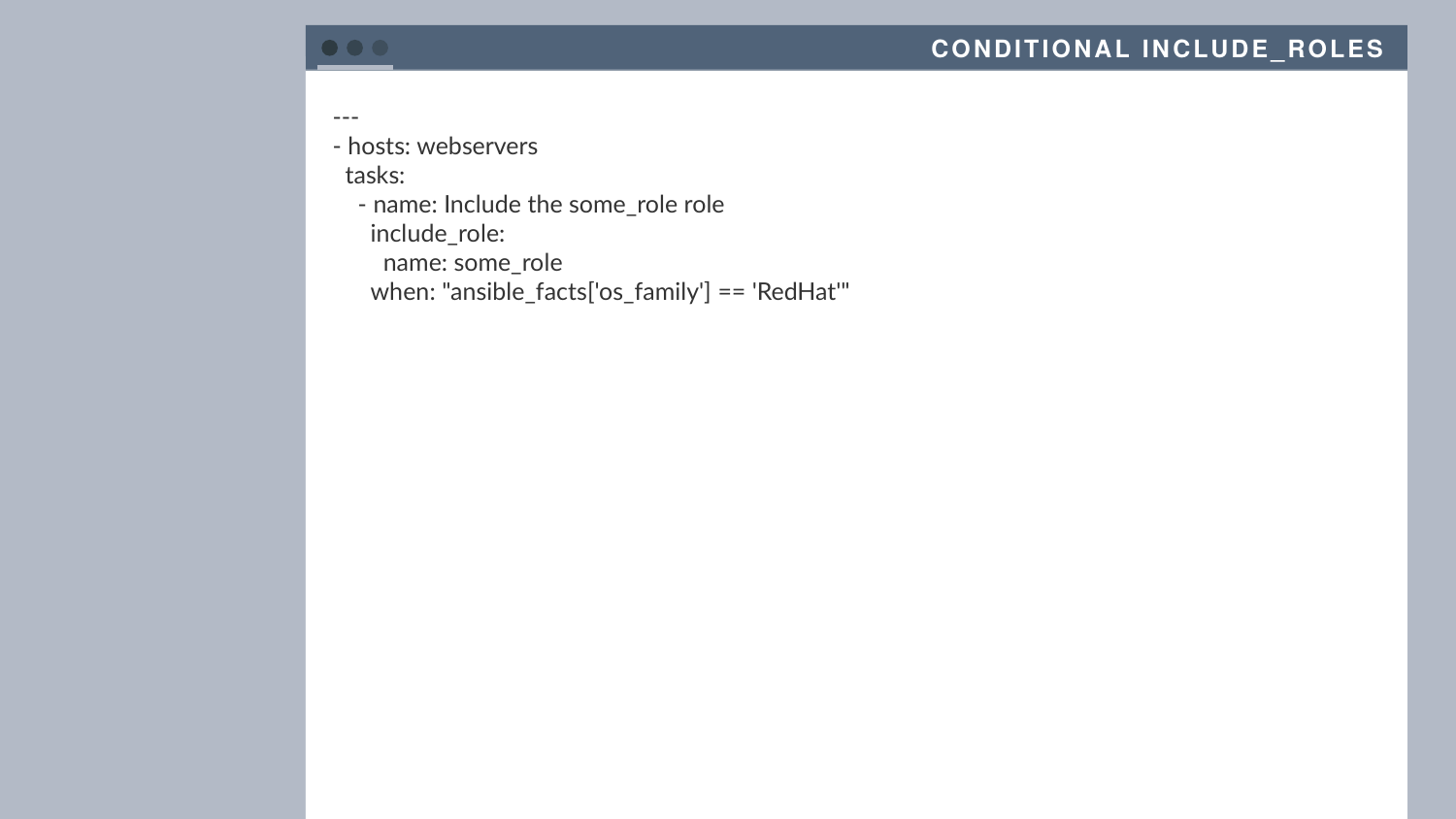

Conditional include_roles
---
- hosts: webservers
  tasks:
    - name: Include the some_role role
      include_role:
        name: some_role
      when: "ansible_facts['os_family'] == 'RedHat'"
162